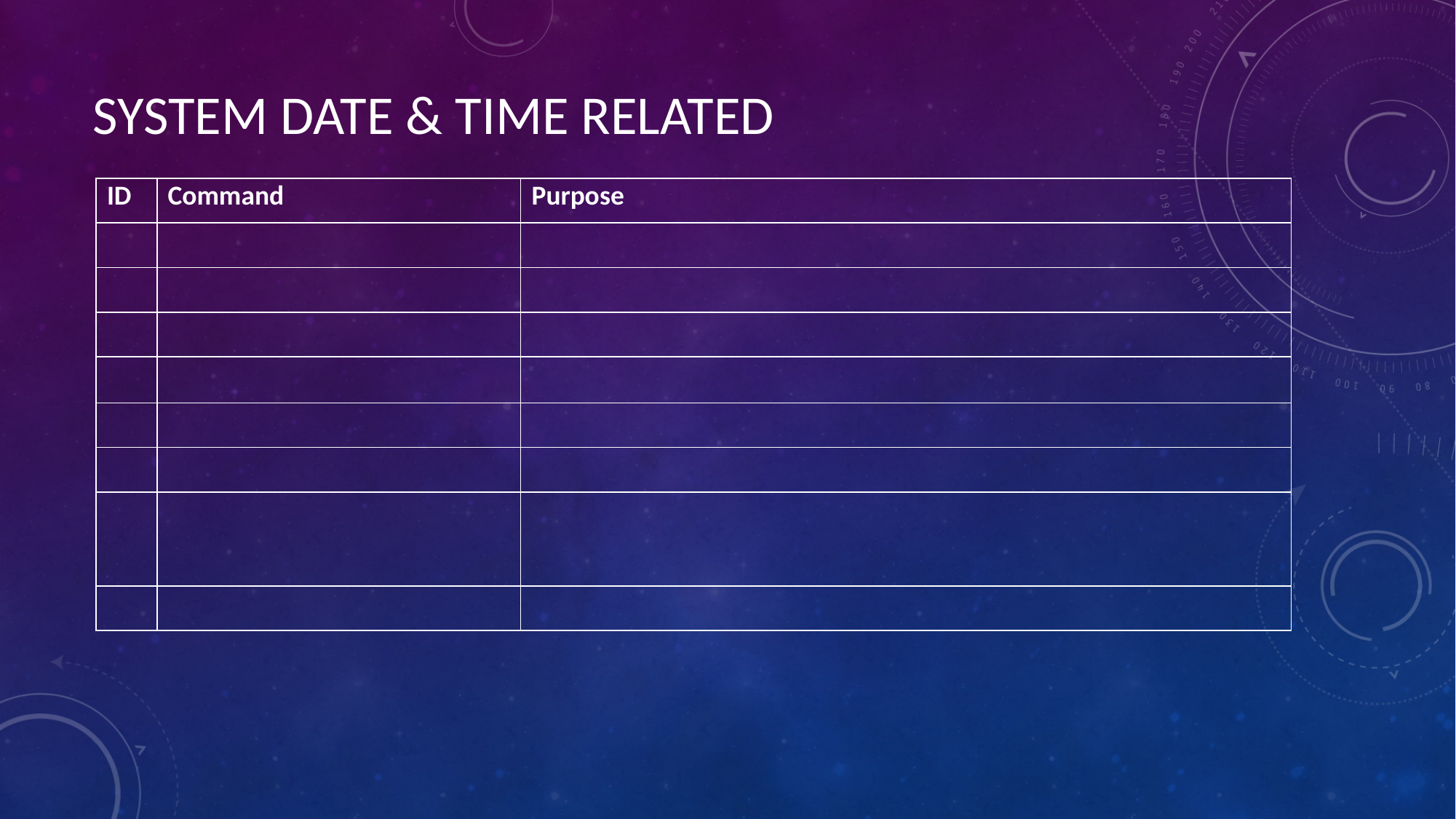

# SYSTEM DATE & TIME RELATED
| ID | Command | Purpose |
| --- | --- | --- |
|  |  |  |
|  |  |  |
|  |  |  |
|  |  |  |
|  |  |  |
|  |  |  |
|  |  |  |
|  |  |  |